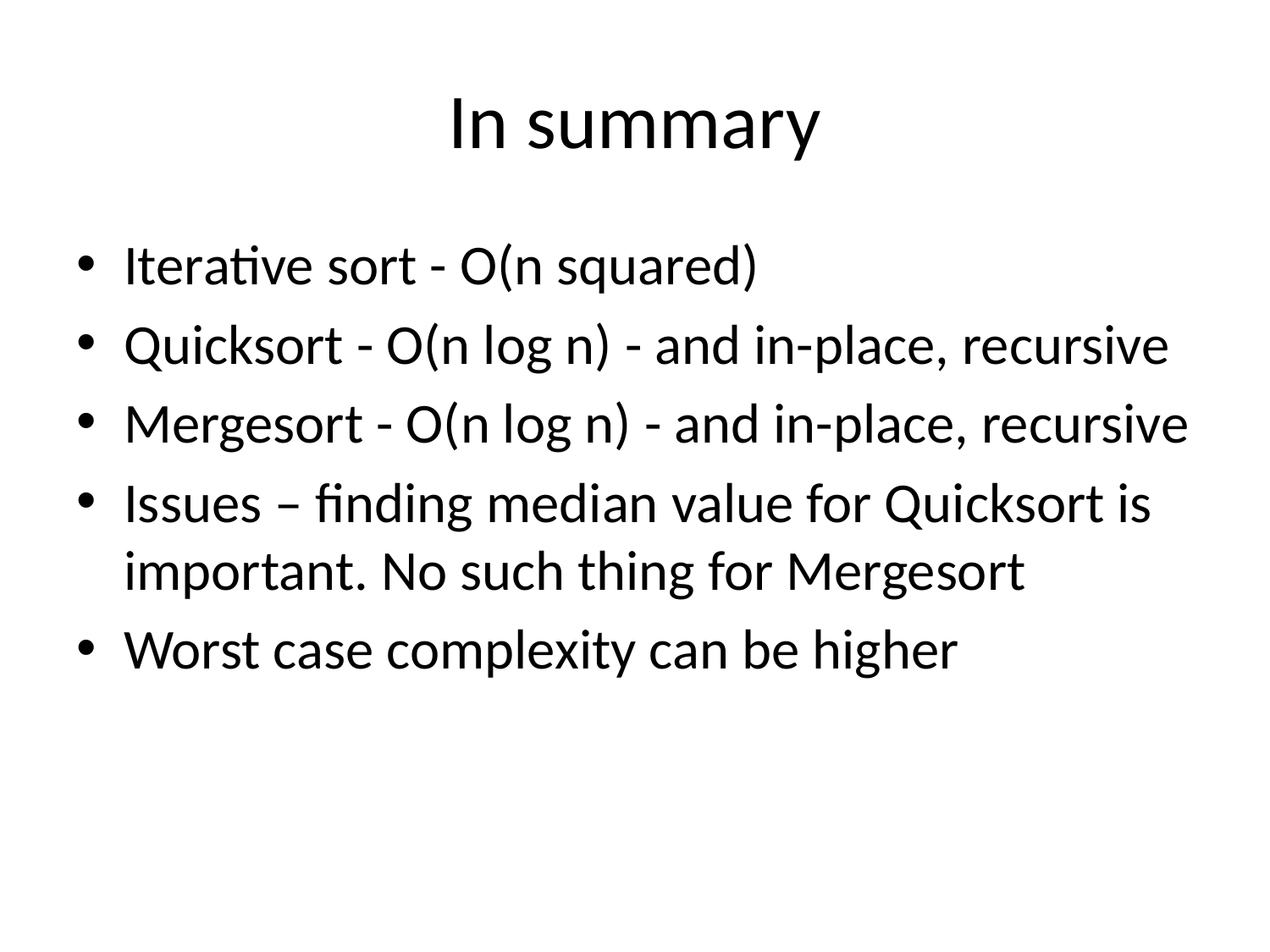

# In summary
Iterative sort - O(n squared)
Quicksort - O(n log n) - and in-place, recursive
Mergesort - O(n log n) - and in-place, recursive
Issues – finding median value for Quicksort is important. No such thing for Mergesort
Worst case complexity can be higher